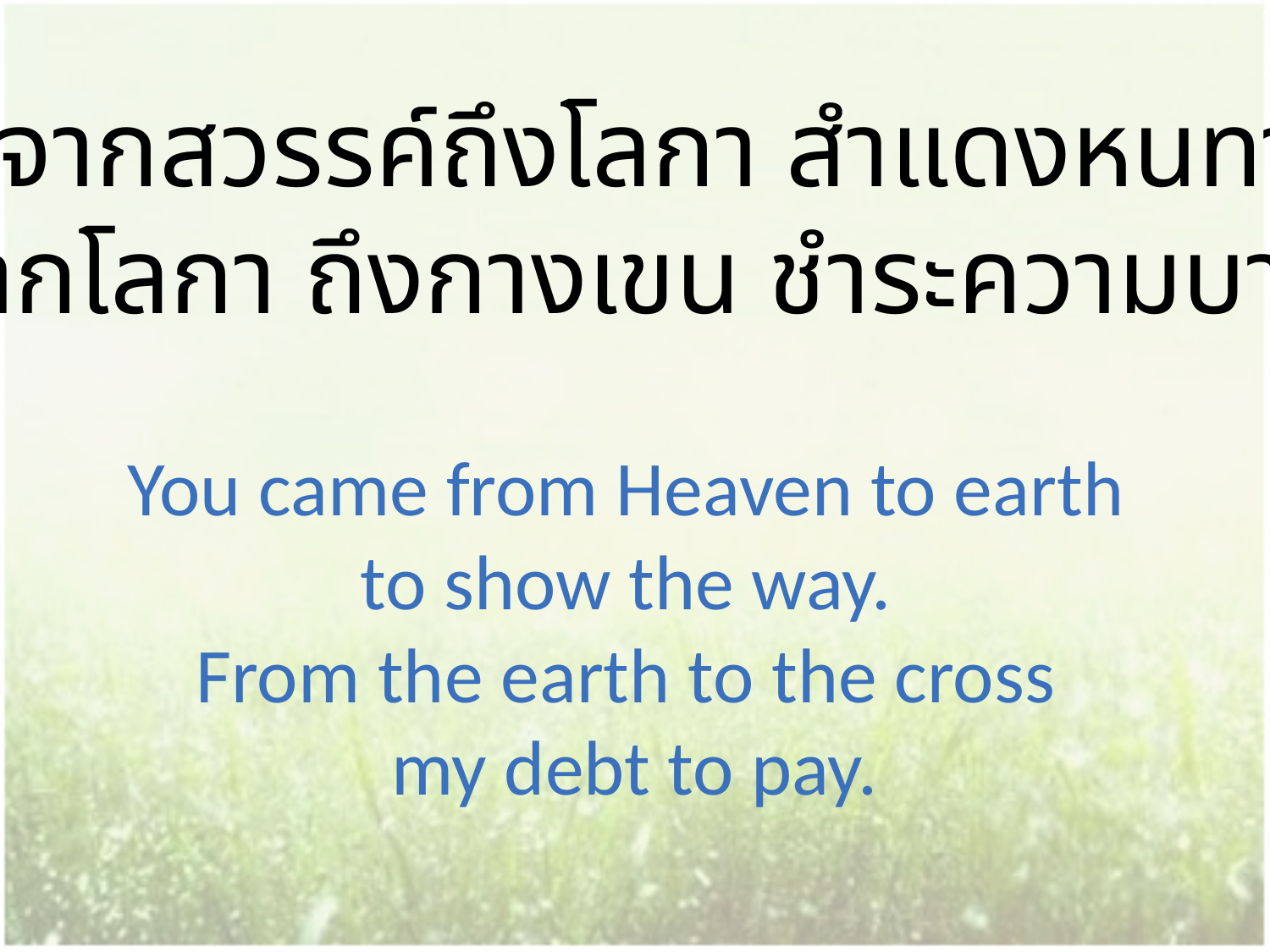

ลงจากสวรรค์ถึงโลกา สำแดงหนทาง
จากโลกา ถึงกางเขน ชำระความบาป
You came from Heaven to earth
to show the way.
From the earth to the cross
my debt to pay.